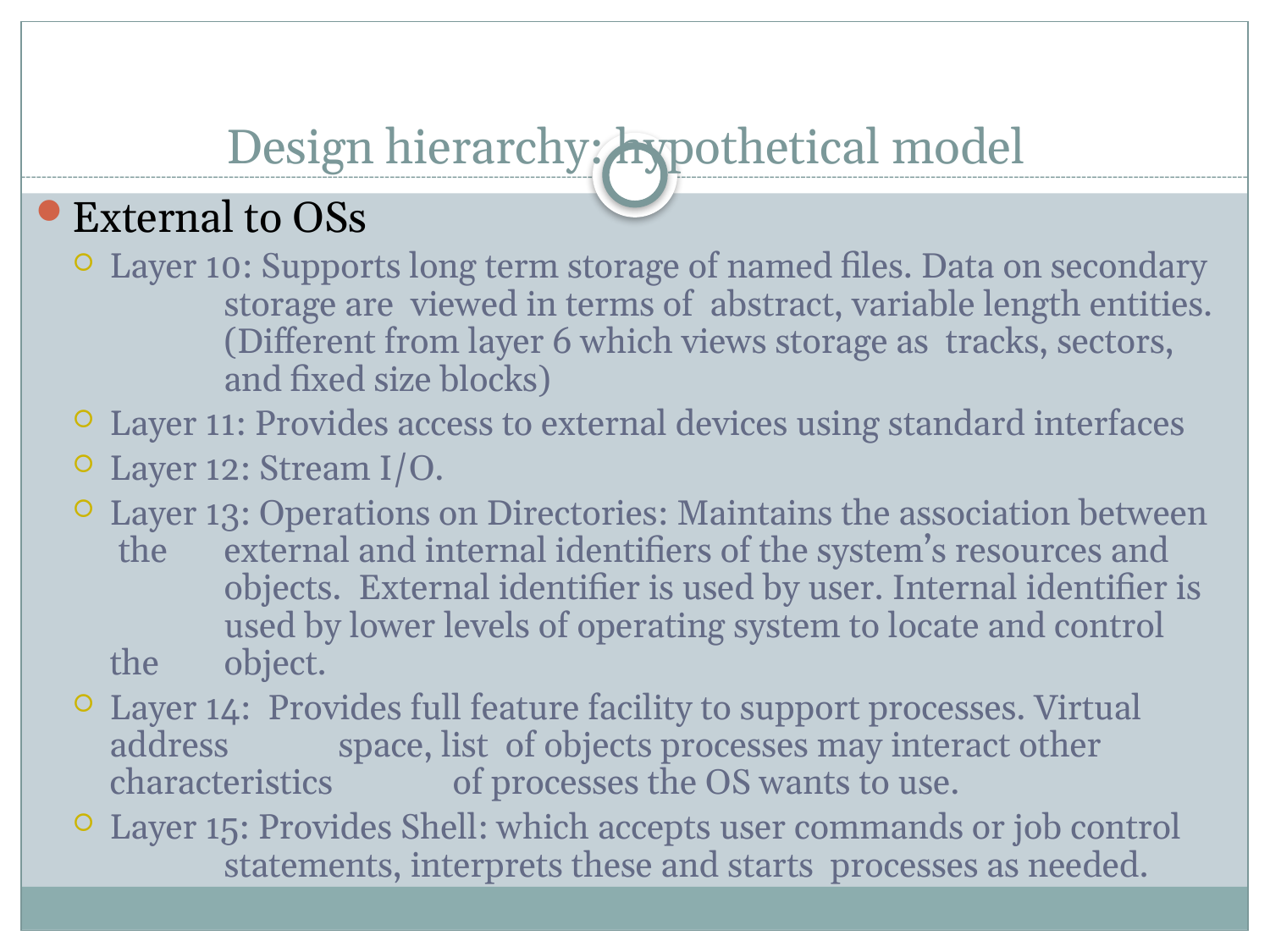

# Design hierarchy: hypothetical model
External to OSs
Layer 10: Supports long term storage of named files. Data on secondary 			storage are  viewed in terms of  abstract, variable length entities. 		(Different from layer 6 which views storage as  tracks, sectors, 			and fixed size blocks)
Layer 11: Provides access to external devices using standard interfaces
Layer 12: Stream I/O.
Layer 13: Operations on Directories: Maintains the association between  the 		external and internal identifiers of the system’s resources and 			objects.  External identifier is used by user. Internal identifier is 			used by lower levels of operating system to locate and control the 		object.
Layer 14:  Provides full feature facility to support processes. Virtual address 		space, list  of objects processes may interact other characteristics 		of processes the OS wants to use.
Layer 15: Provides Shell: which accepts user commands or job control 			statements, interprets these and starts  processes as needed.